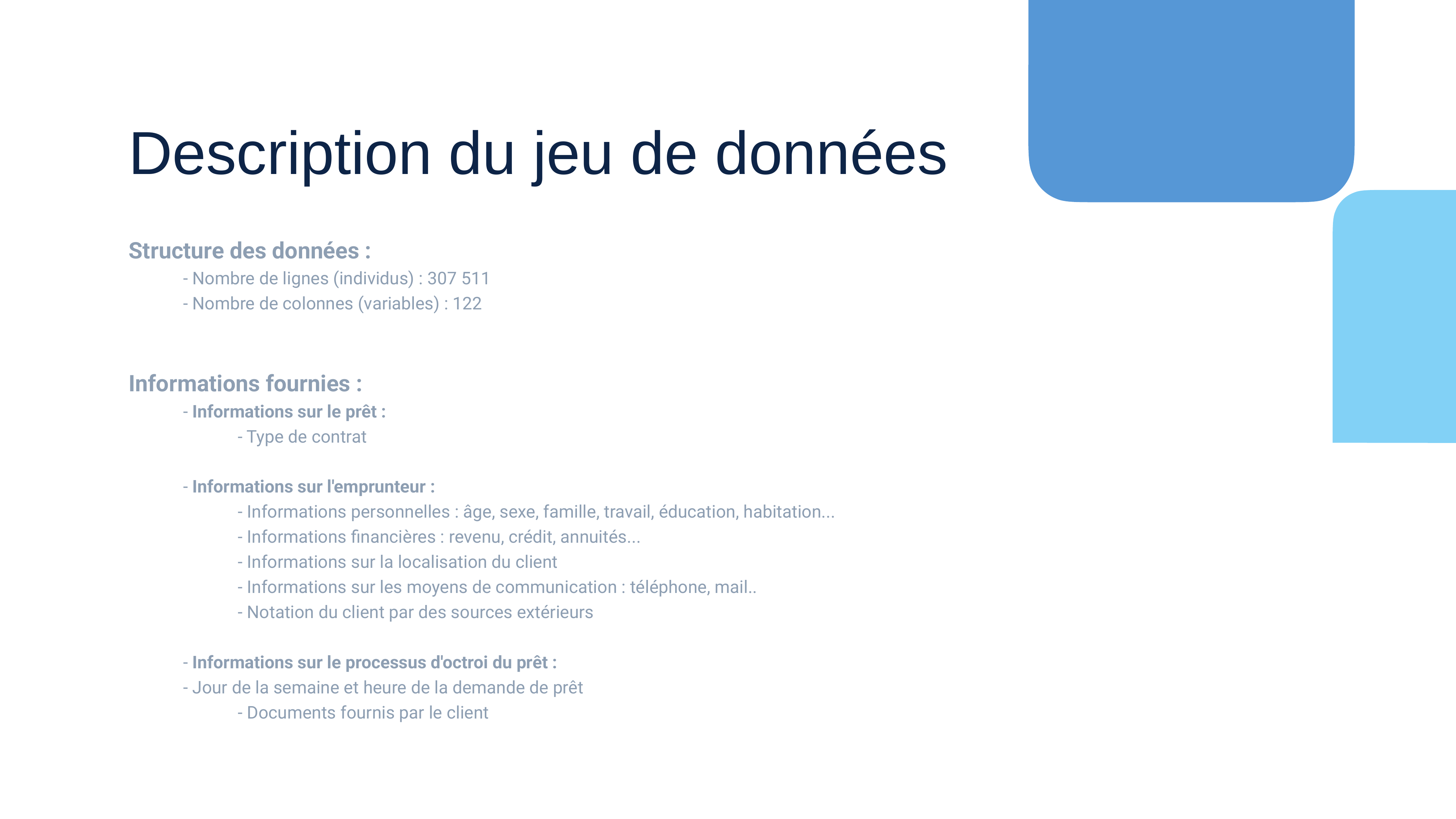

Description du jeu de données

Structure des données :
	- Nombre de lignes (individus) : 307 511
	- Nombre de colonnes (variables) : 122

Informations fournies :
	- Informations sur le prêt :
    		- Type de contrat

	- Informations sur l'emprunteur :
    		- Informations personnelles : âge, sexe, famille, travail, éducation, habitation...
   		- Informations financières : revenu, crédit, annuités...
    		- Informations sur la localisation du client
    		- Informations sur les moyens de communication : téléphone, mail..
    		- Notation du client par des sources extérieurs

	- Informations sur le processus d'octroi du prêt :
      	- Jour de la semaine et heure de la demande de prêt
     		- Documents fournis par le client